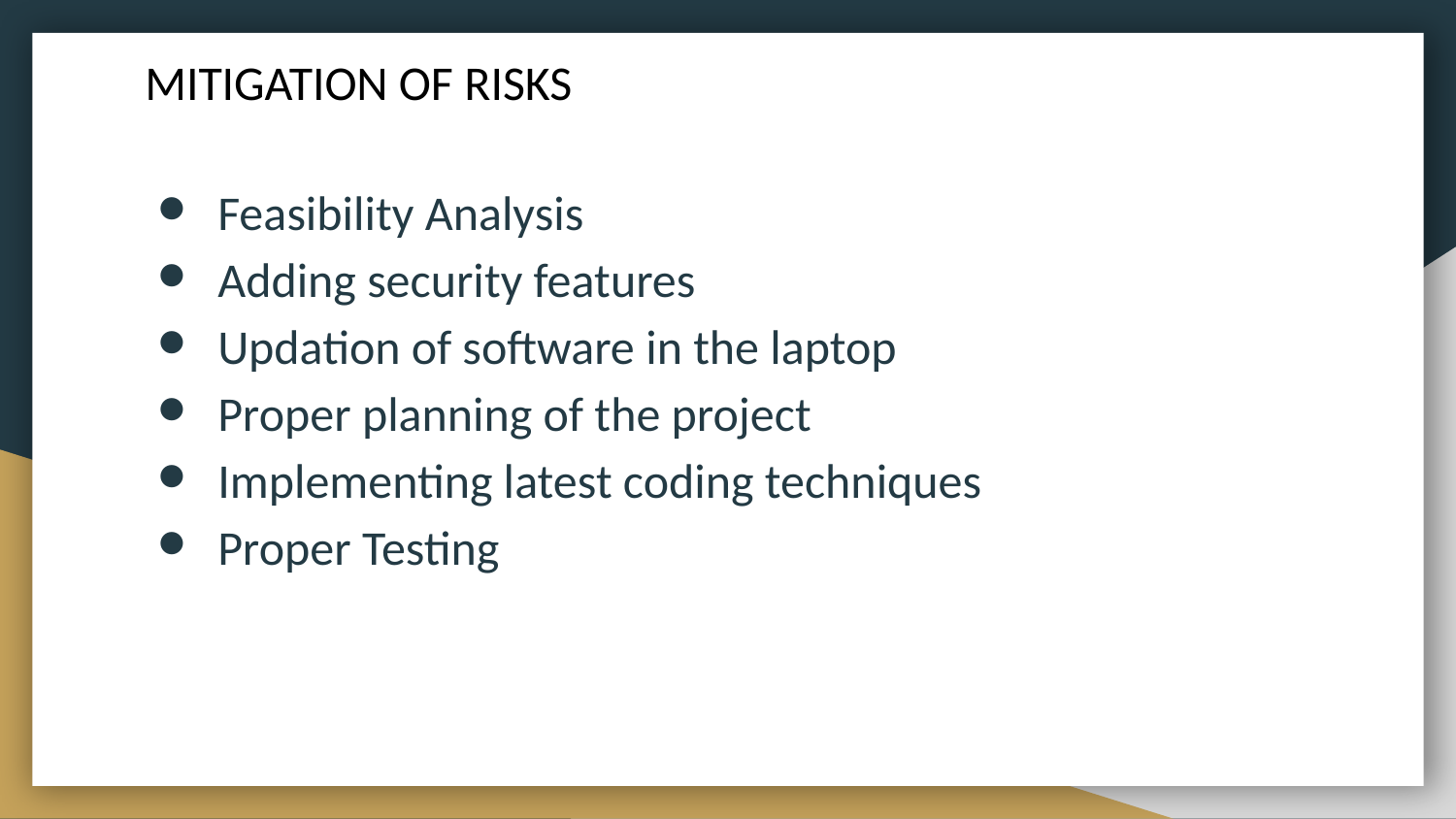

# MITIGATION OF RISKS
Feasibility Analysis
Adding security features
Updation of software in the laptop
Proper planning of the project
Implementing latest coding techniques
Proper Testing